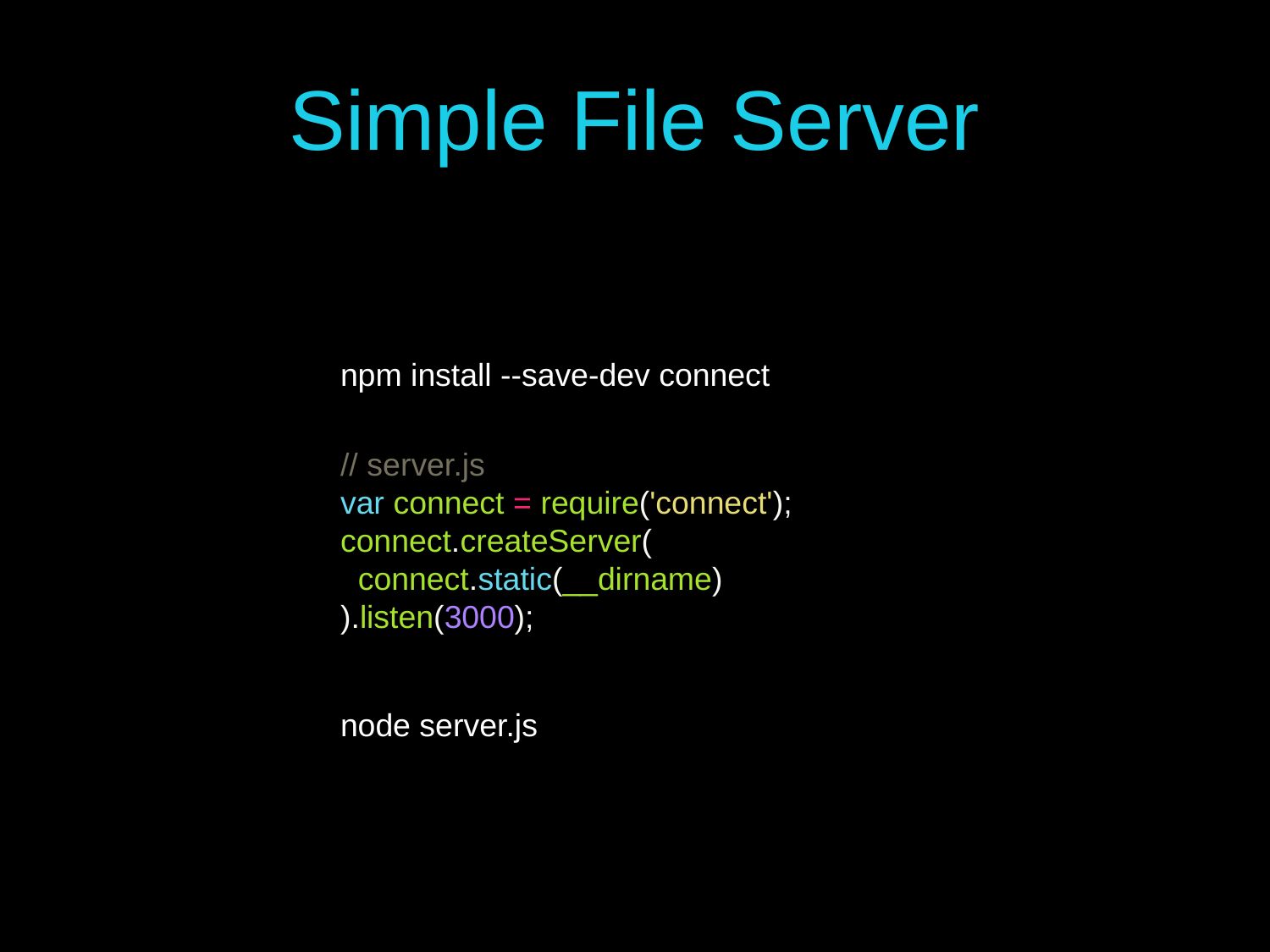

# Simple File Server
npm install --save-dev connect
// server.js
var connect = require('connect');
connect.createServer(
  connect.static(__dirname)
).listen(3000);
node server.js